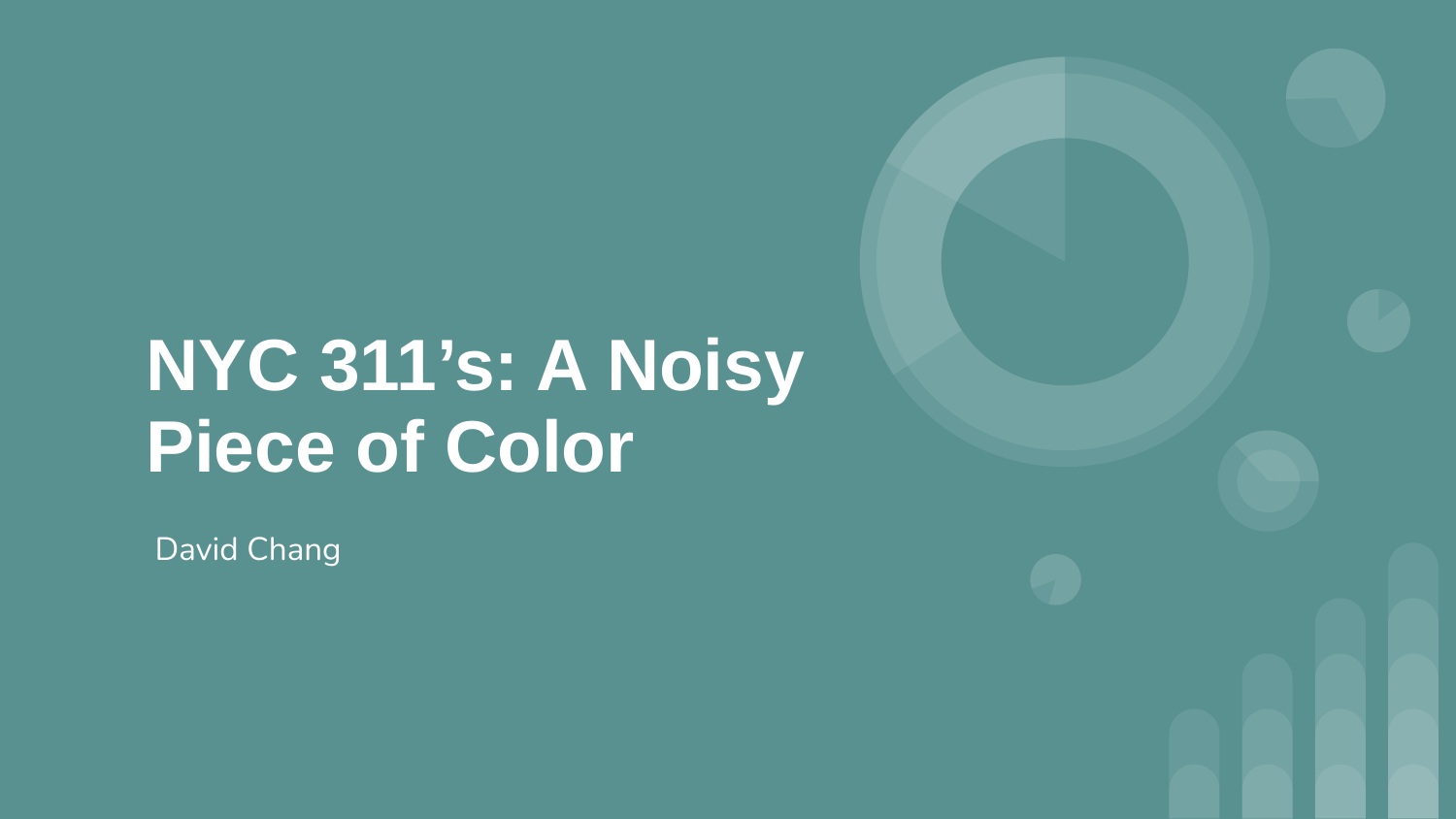

# NYC 311’s: A Noisy Piece of Color
David Chang